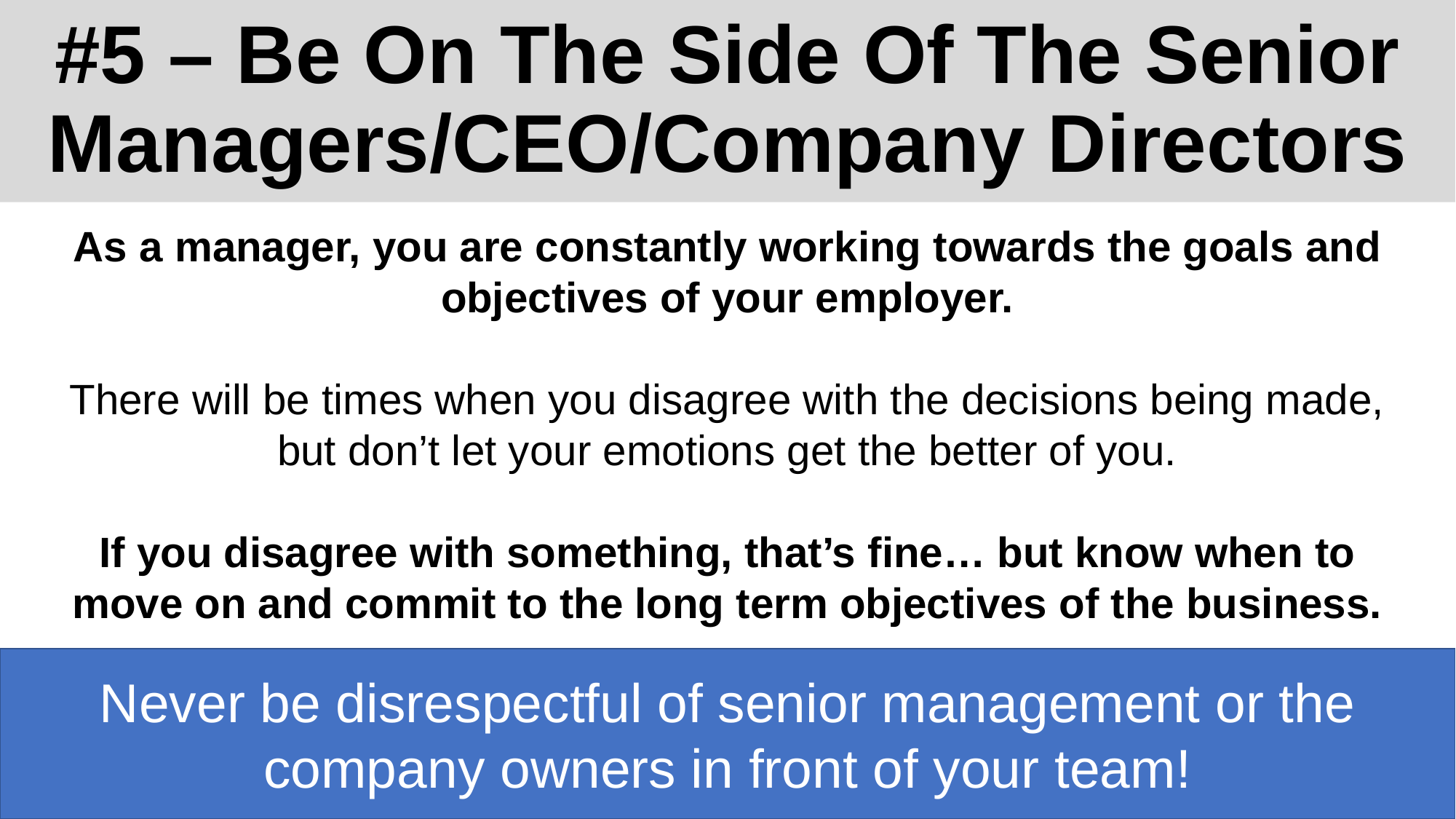

# #5 – Be On The Side Of The Senior Managers/CEO/Company Directors
As a manager, you are constantly working towards the goals and objectives of your employer.

There will be times when you disagree with the decisions being made, but don’t let your emotions get the better of you.

If you disagree with something, that’s fine… but know when to move on and commit to the long term objectives of the business.
Never be disrespectful of senior management or the company owners in front of your team!